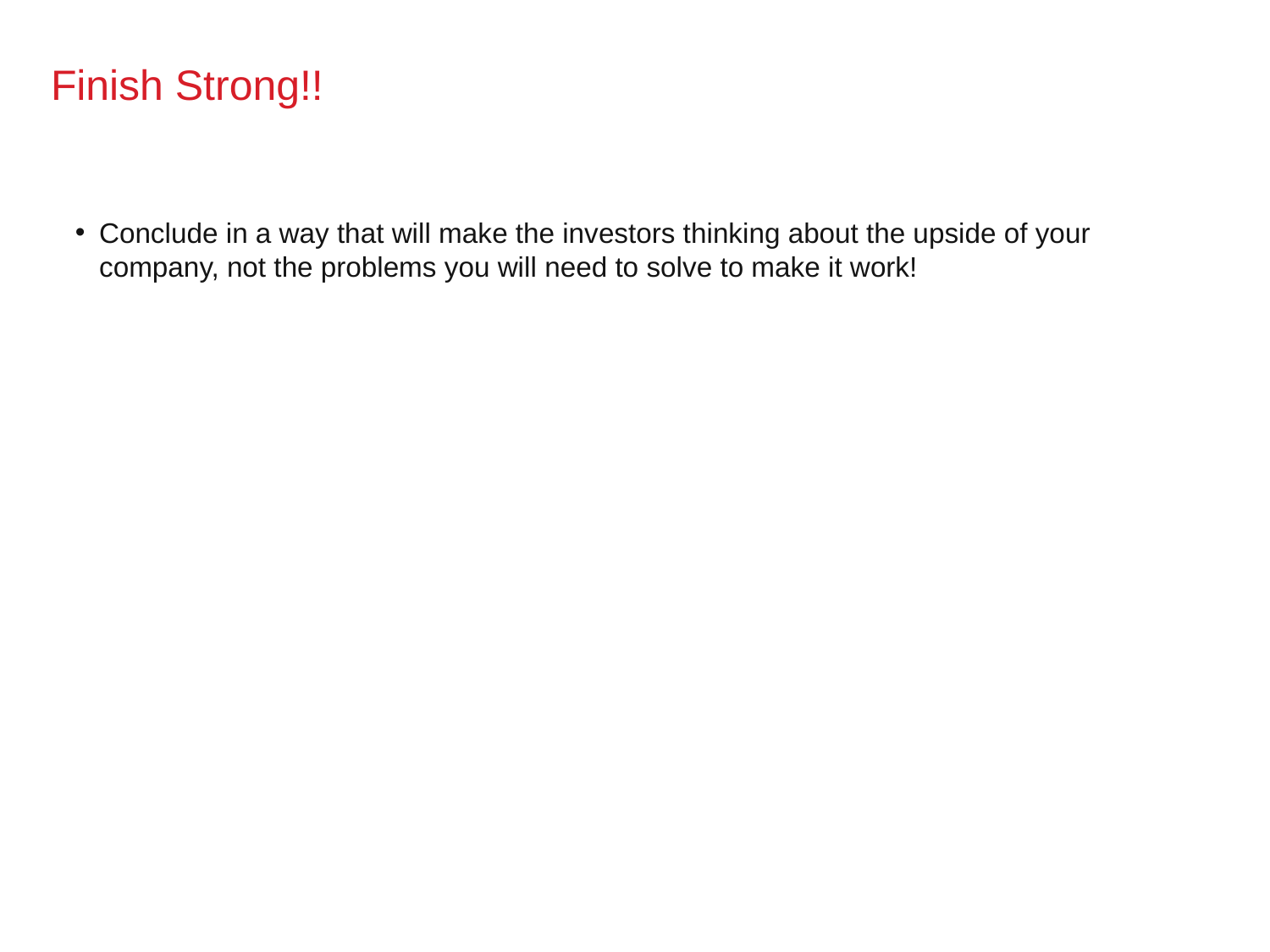

# Finish Strong!!
Conclude in a way that will make the investors thinking about the upside of your company, not the problems you will need to solve to make it work!